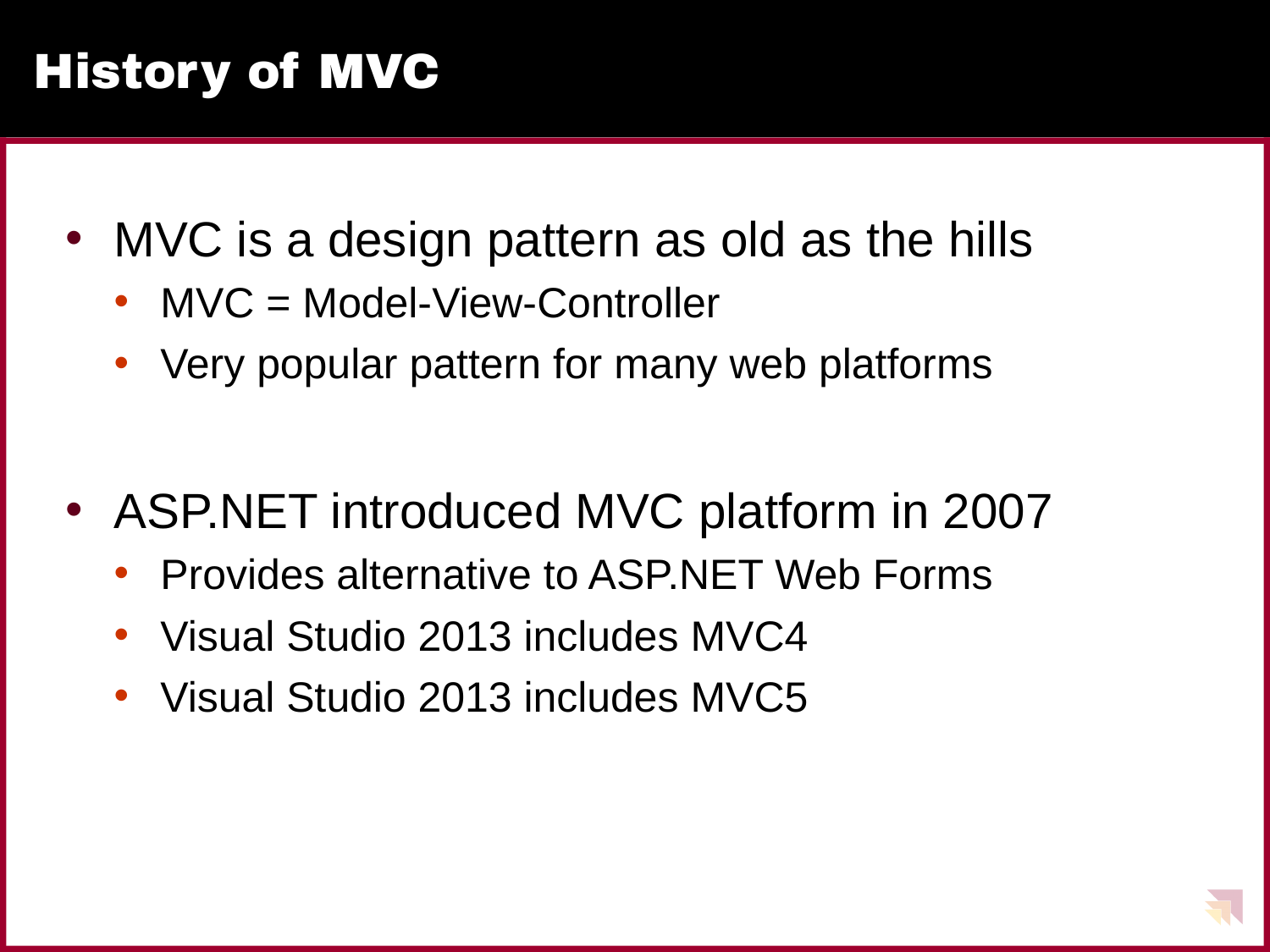

# History of MVC
MVC is a design pattern as old as the hills
MVC = Model-View-Controller
Very popular pattern for many web platforms

ASP.NET introduced MVC platform in 2007
Provides alternative to ASP.NET Web Forms
Visual Studio 2013 includes MVC4
Visual Studio 2013 includes MVC5